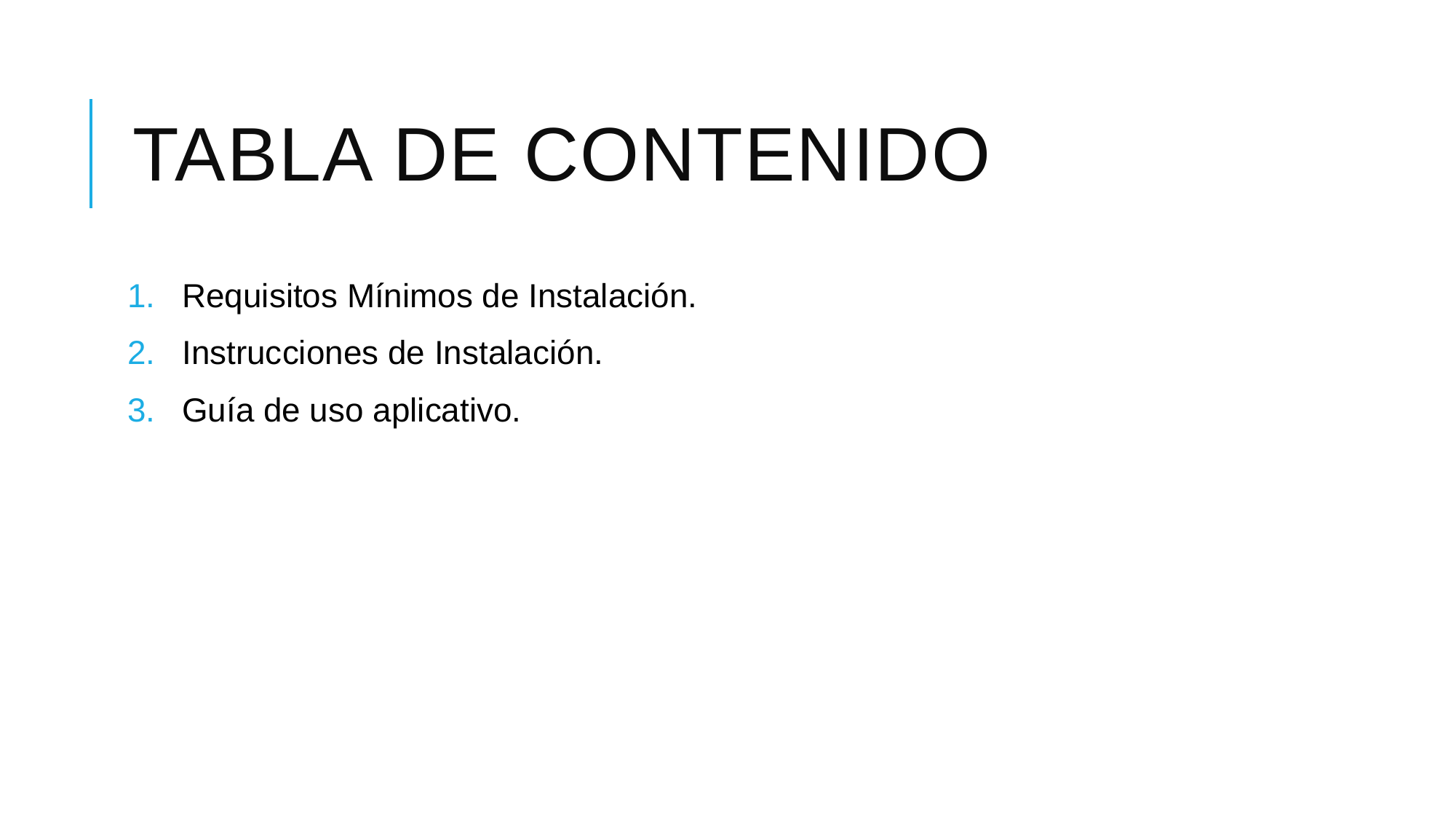

# TABLA DE CONTENIDO
Requisitos Mínimos de Instalación.
Instrucciones de Instalación.
Guía de uso aplicativo.